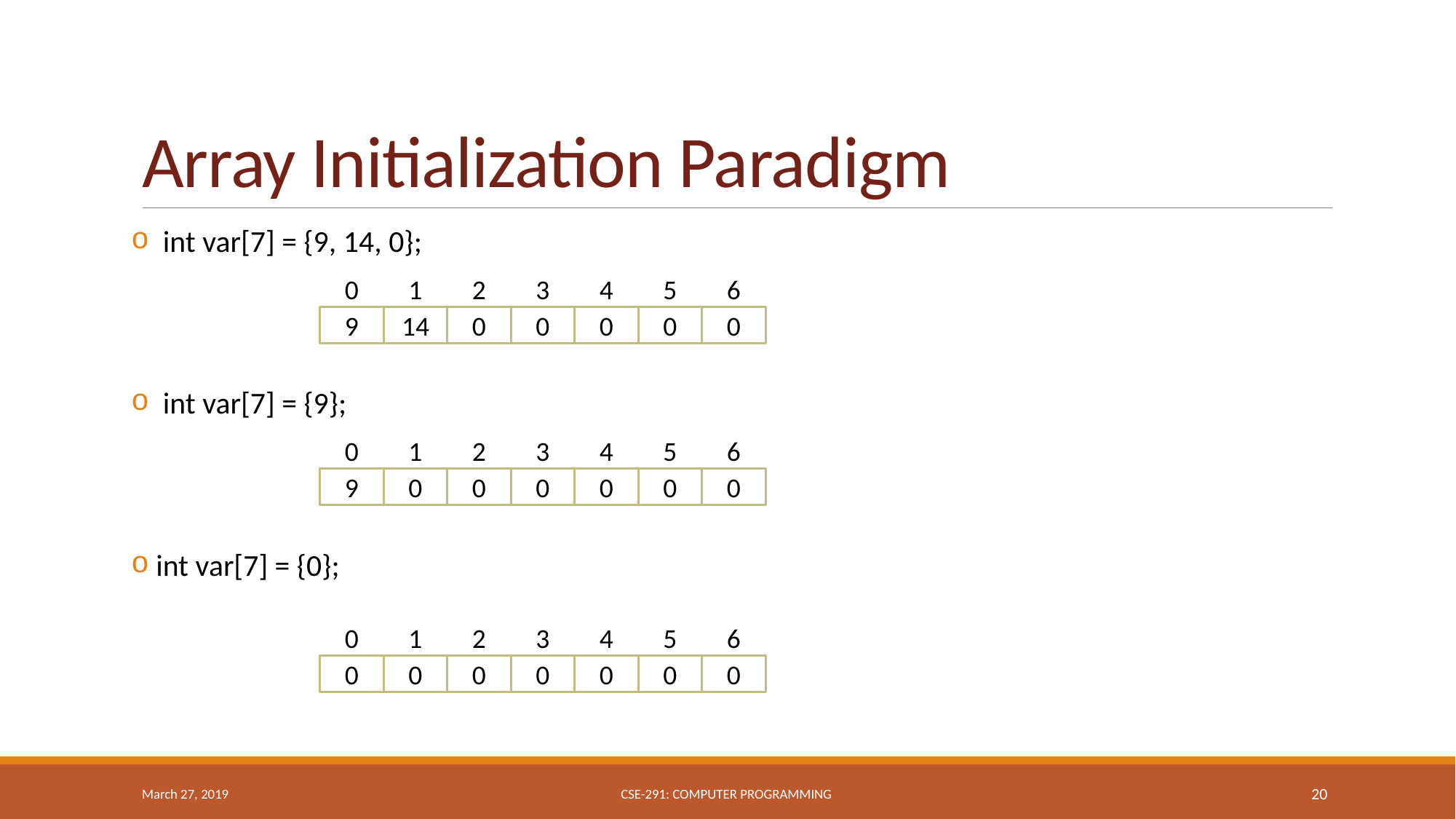

# Array Initialization Paradigm
  int var[7] = {9, 14, 0};

  int var[7] = {9};

 int var[7] = {0};

0
1
2
3
4
5
6
9
14
0
0
0
0
0
0
1
2
3
4
5
6
9
0
0
0
0
0
0
0
1
2
3
4
5
6
0
0
0
0
0
0
0
March 27, 2019
CSE-291: Computer Programming
20